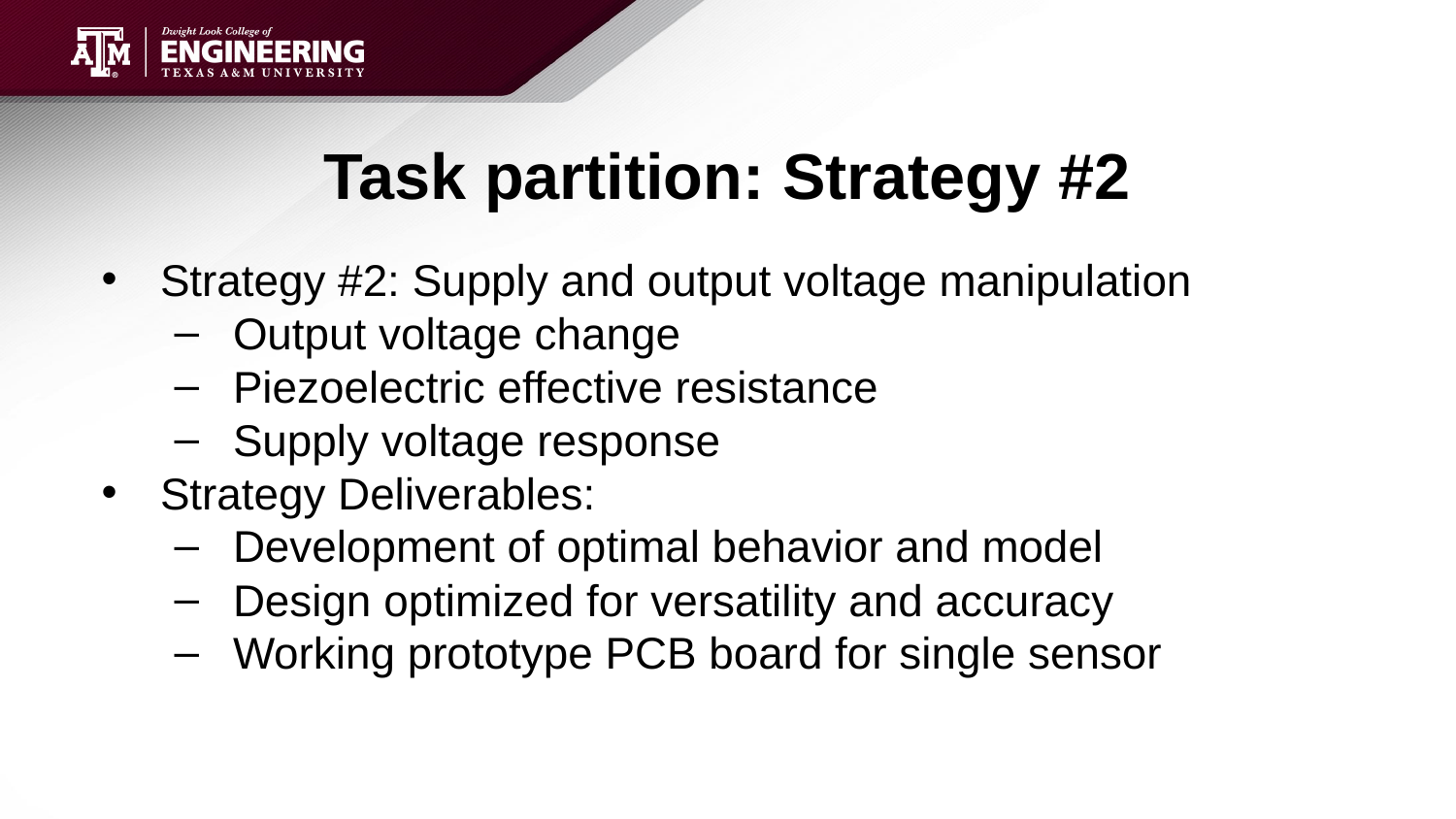

# Task partition: Strategy #2
Strategy #2: Supply and output voltage manipulation
Output voltage change
Piezoelectric effective resistance
Supply voltage response
Strategy Deliverables:
Development of optimal behavior and model
Design optimized for versatility and accuracy
Working prototype PCB board for single sensor